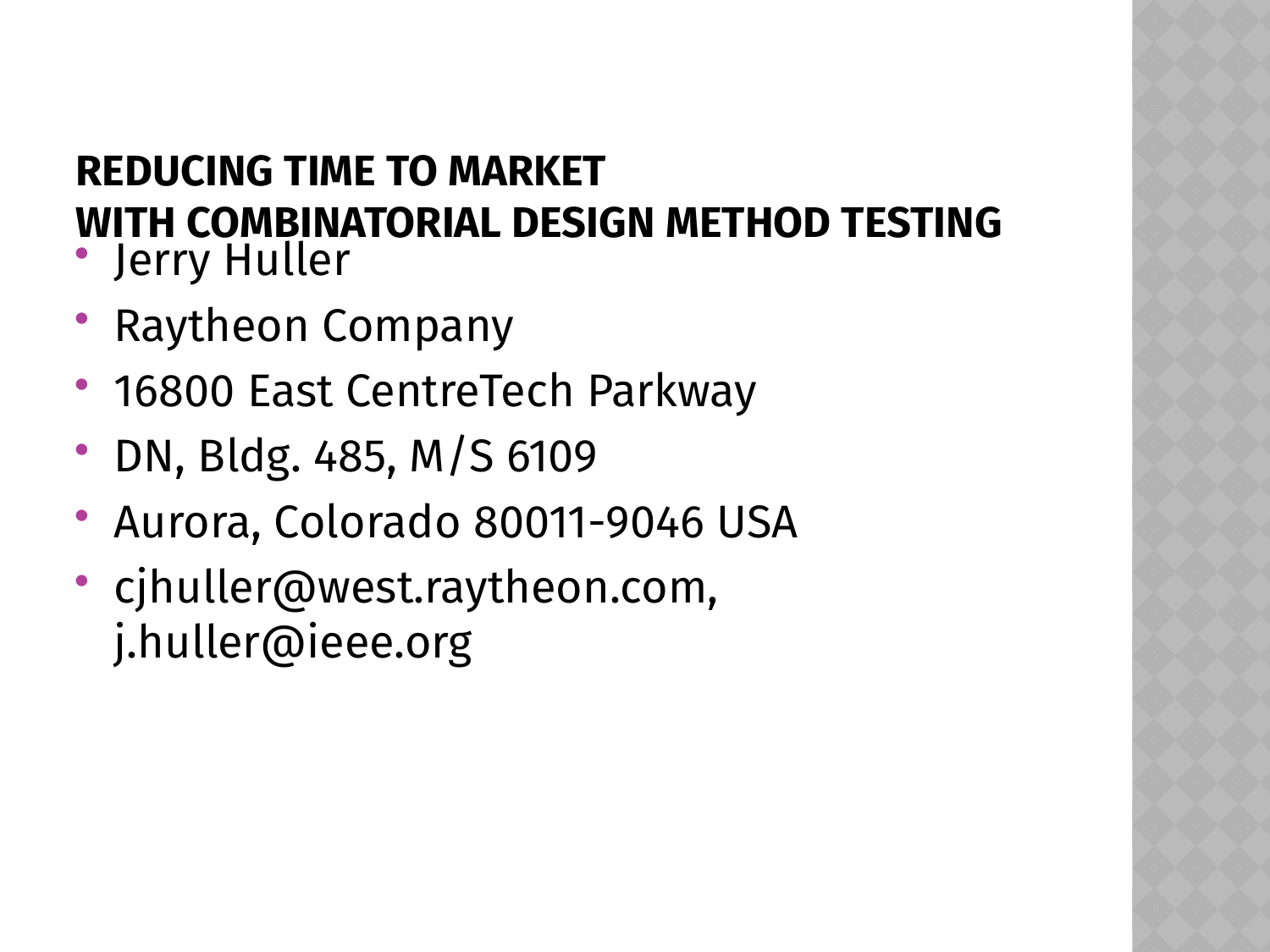

# Reducing Time to Market with Combinatorial Design Method Testing
Jerry Huller
Raytheon Company
16800 East CentreTech Parkway
DN, Bldg. 485, M/S 6109
Aurora, Colorado 80011-9046 USA
cjhuller@west.raytheon.com, j.huller@ieee.org